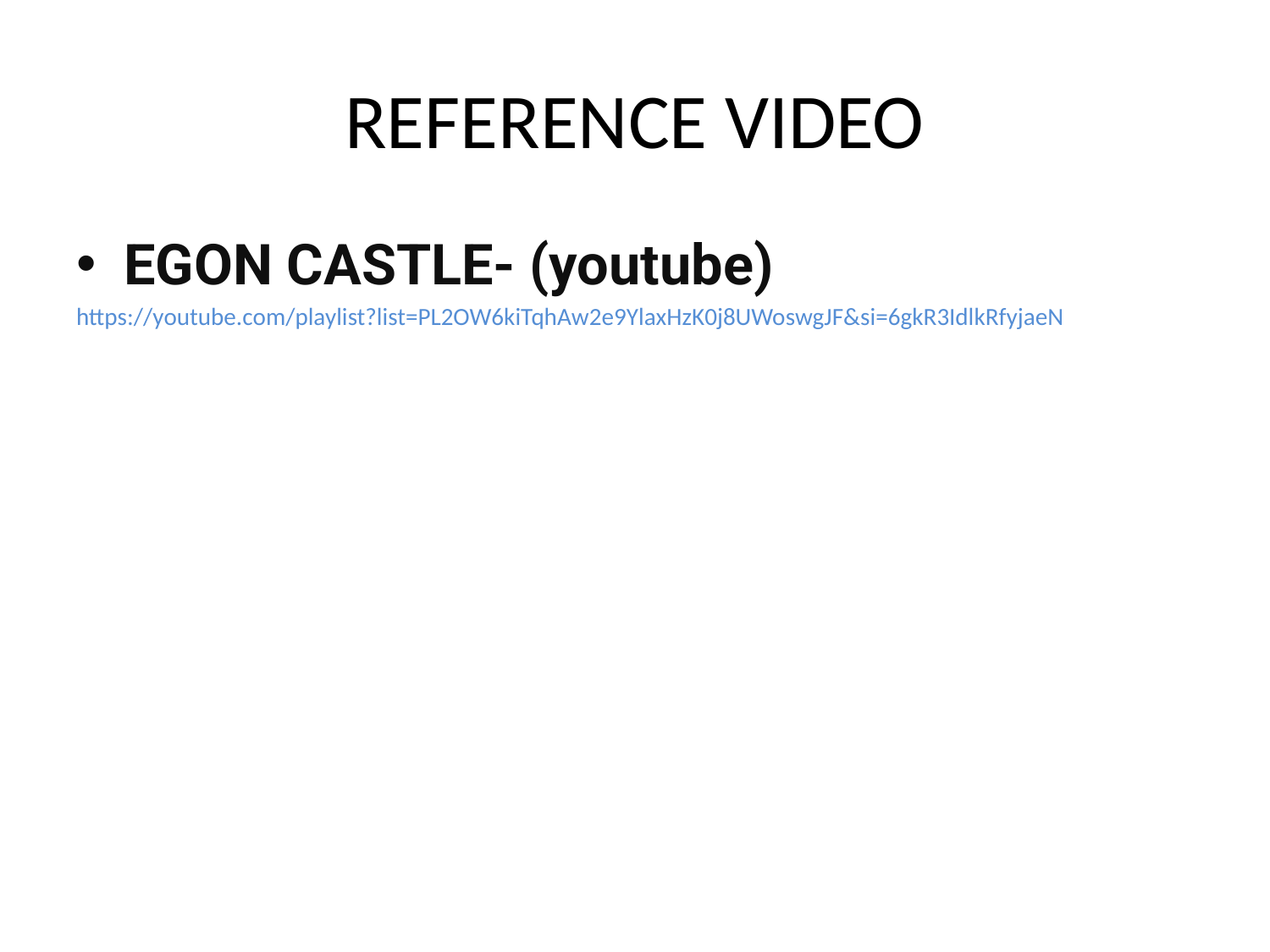

# REFERENCE VIDEO
EGON CASTLE- (youtube)
https://youtube.com/playlist?list=PL2OW6kiTqhAw2e9YlaxHzK0j8UWoswgJF&si=6gkR3IdlkRfyjaeN